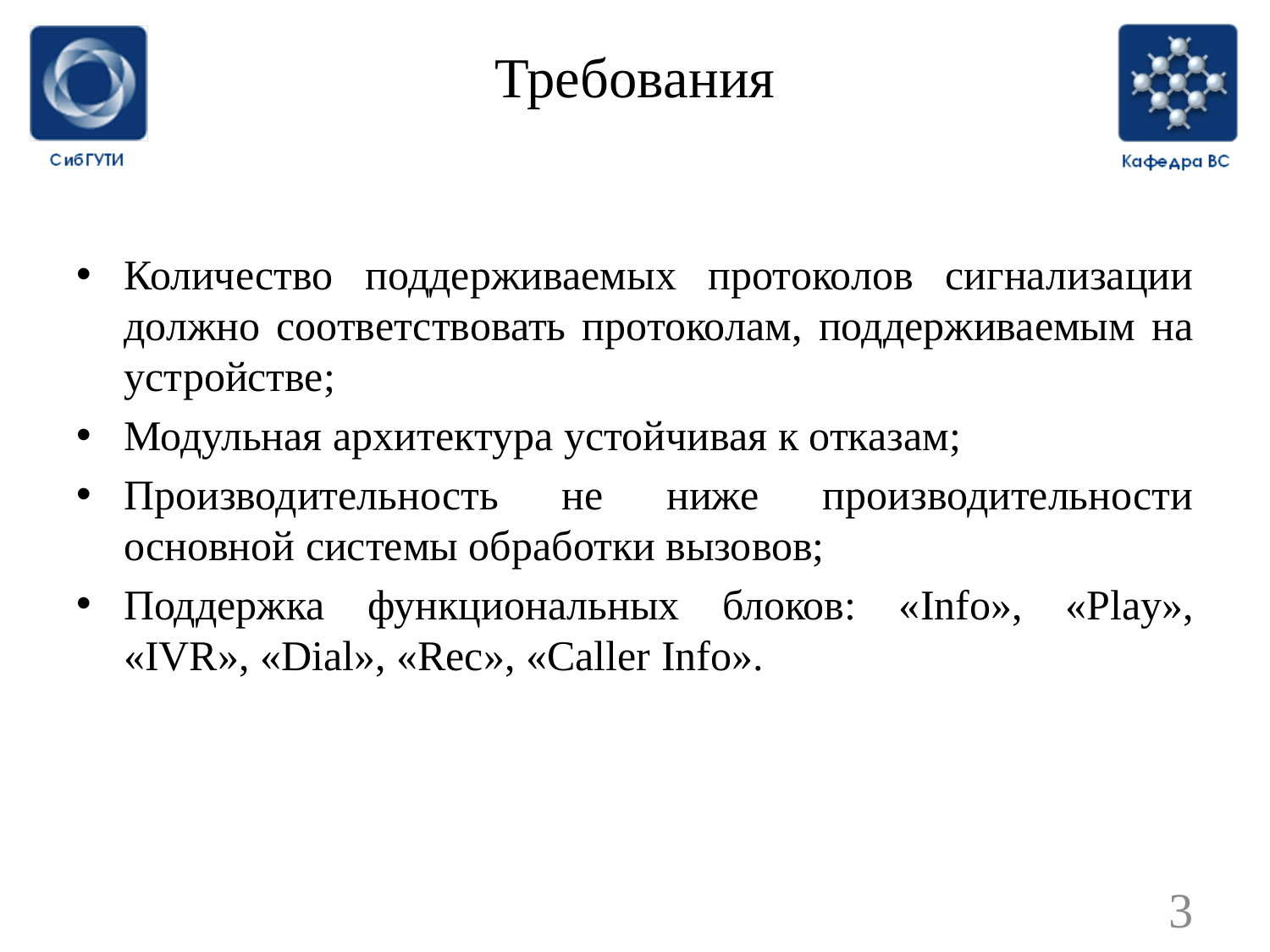

# Требования
Количество поддерживаемых протоколов сигнализации должно соответствовать протоколам, поддерживаемым на устройстве;
Модульная архитектура устойчивая к отказам;
Производительность не ниже производительности основной системы обработки вызовов;
Поддержка функциональных блоков: «Info», «Play», «IVR», «Dial», «Rec», «Caller Info».
3